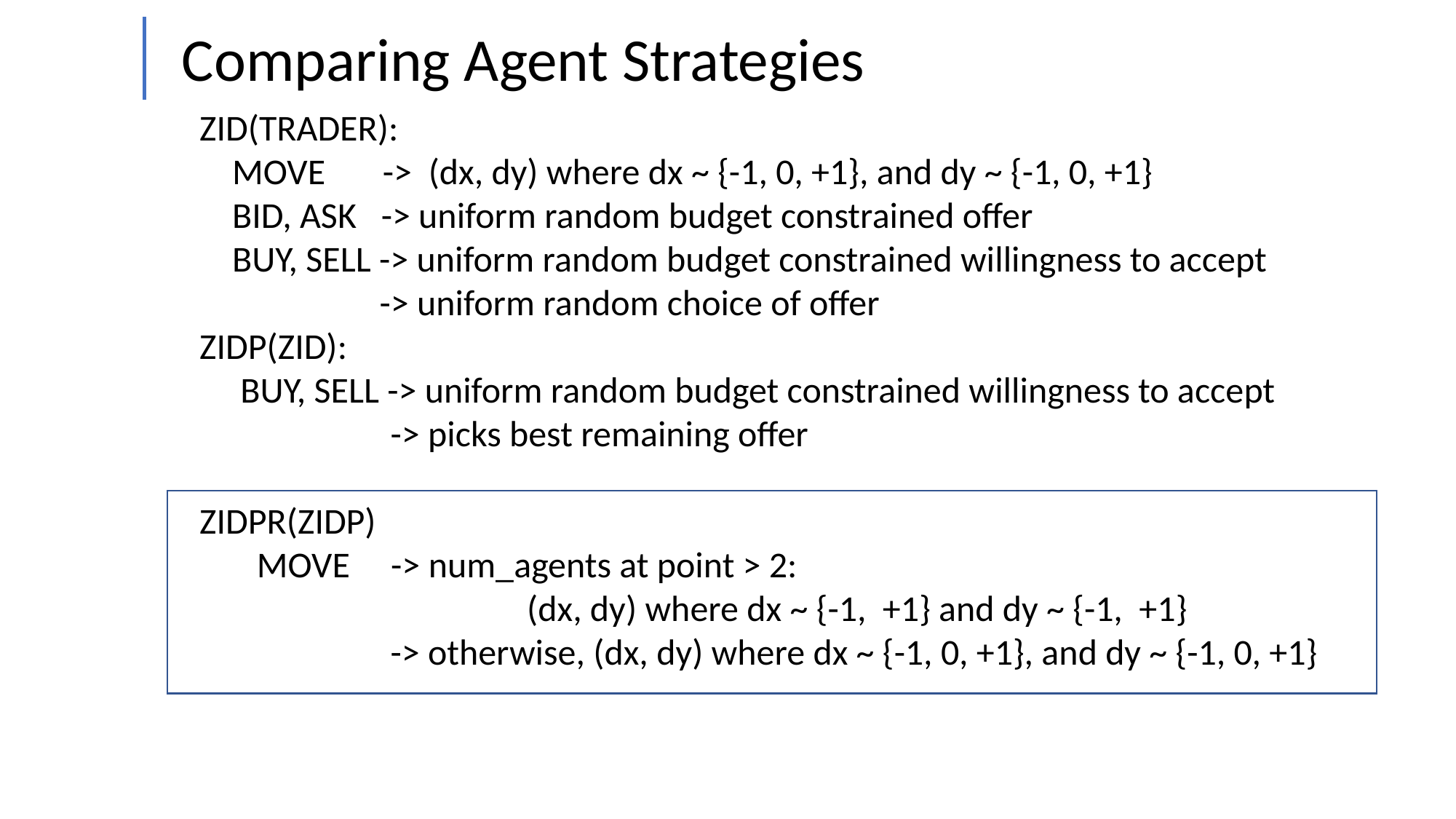

Comparing Agent Strategies
ZID(TRADER):
    MOVE       ->  (dx, dy) where dx ~ {-1, 0, +1}, and dy ~ {-1, 0, +1}
    BID, ASK   -> uniform random budget constrained offer
    BUY, SELL -> uniform random budget constrained willingness to accept
                      -> uniform random choice of offer
ZIDP(ZID):
     BUY, SELL -> uniform random budget constrained willingness to accept
  	          -> picks best remaining offer

ZIDPR(ZIDP)
       MOVE     -> num_agents at point > 2:
		 	(dx, dy) where dx ~ {-1,  +1} and dy ~ {-1,  +1}
	          -> otherwise, (dx, dy) where dx ~ {-1, 0, +1}, and dy ~ {-1, 0, +1}